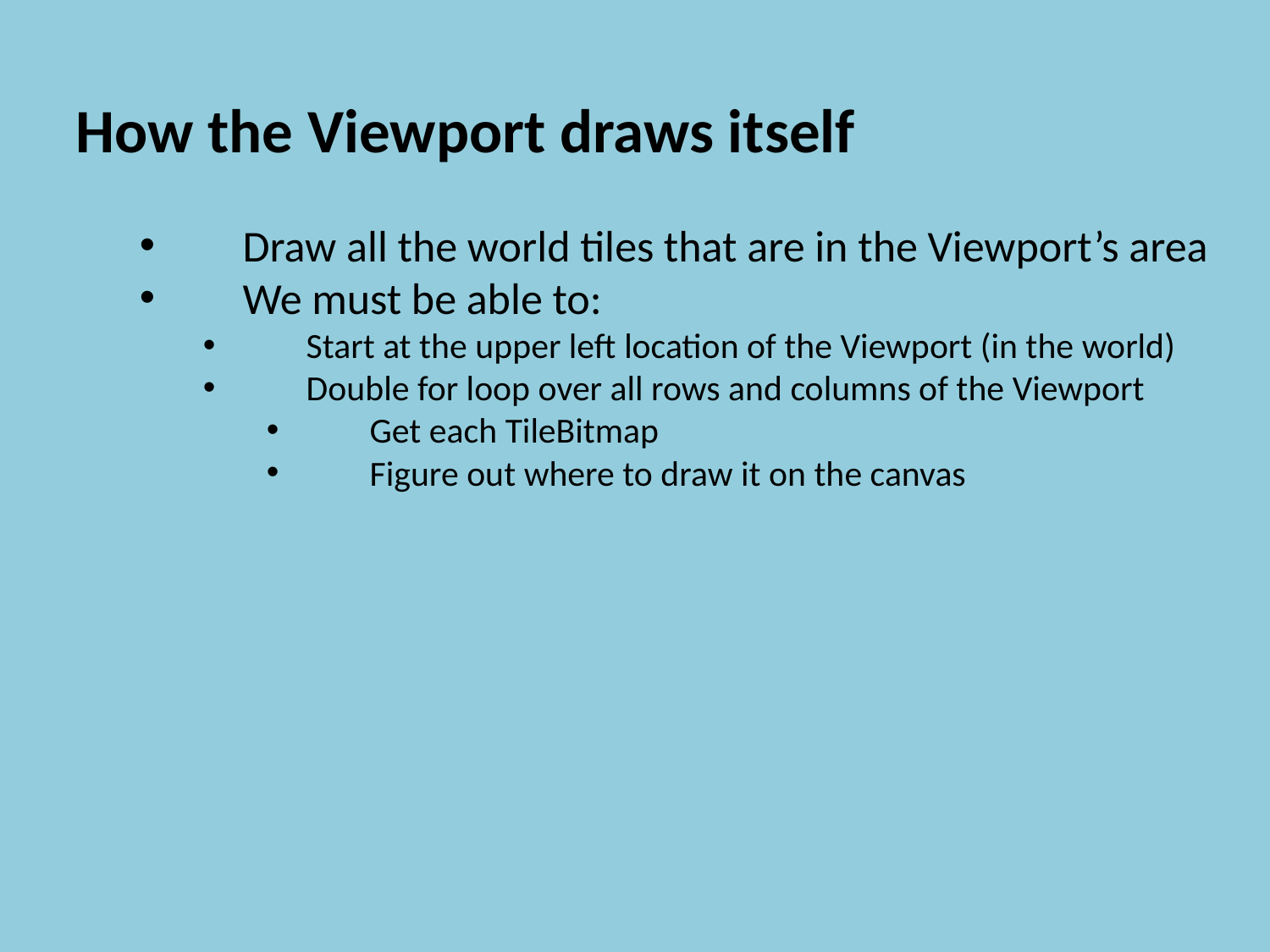

How the Viewport draws itself

Draw all the world tiles that are in the Viewport’s area
We must be able to:
Start at the upper left location of the Viewport (in the world)
Double for loop over all rows and columns of the Viewport
Get each TileBitmap
Figure out where to draw it on the canvas